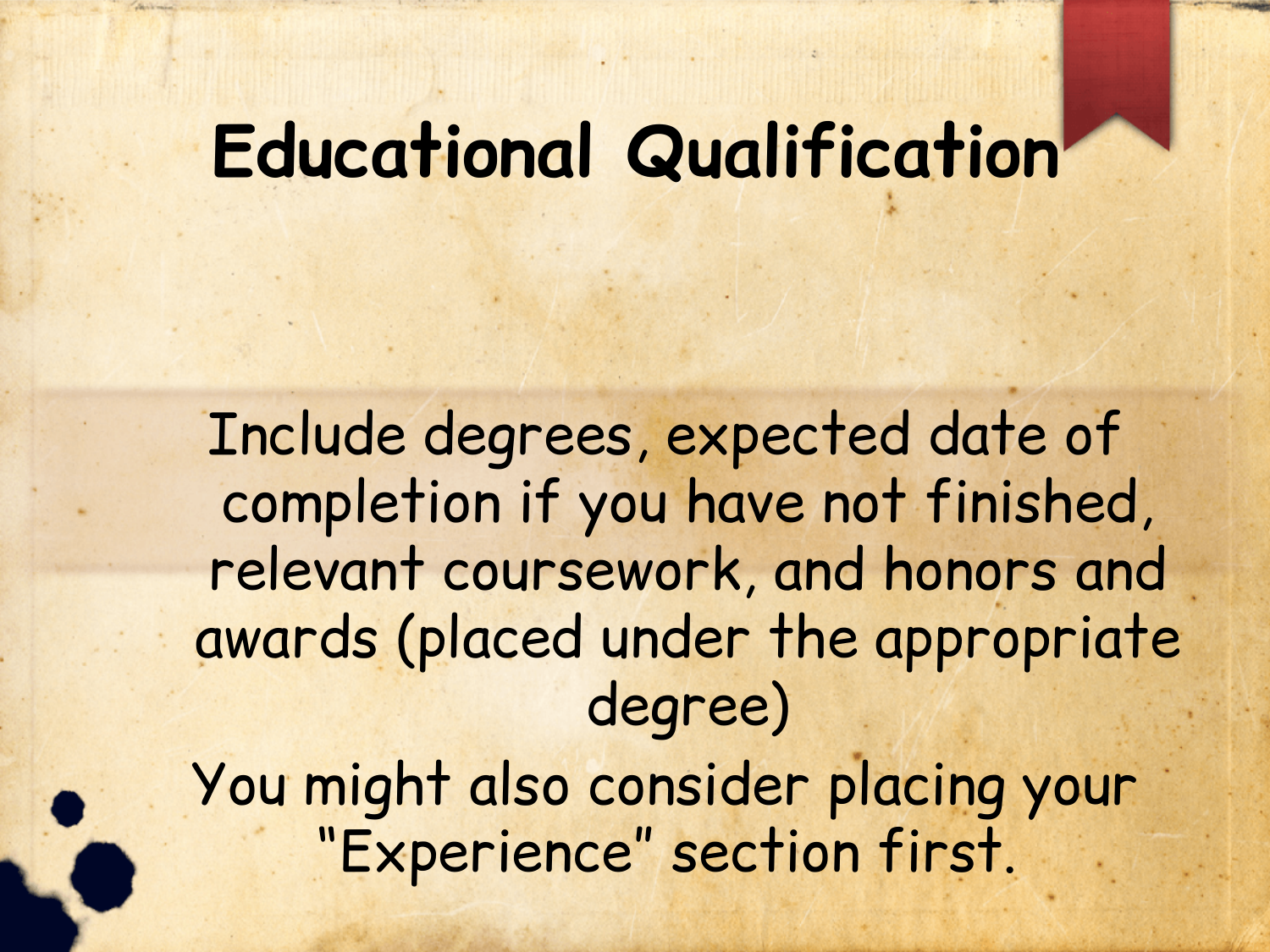

Educational Qualification

Include degrees, expected date of completion if you have not finished, relevant coursework, and honors and awards (placed under the appropriate degree)
You might also consider placing your “Experience” section first.